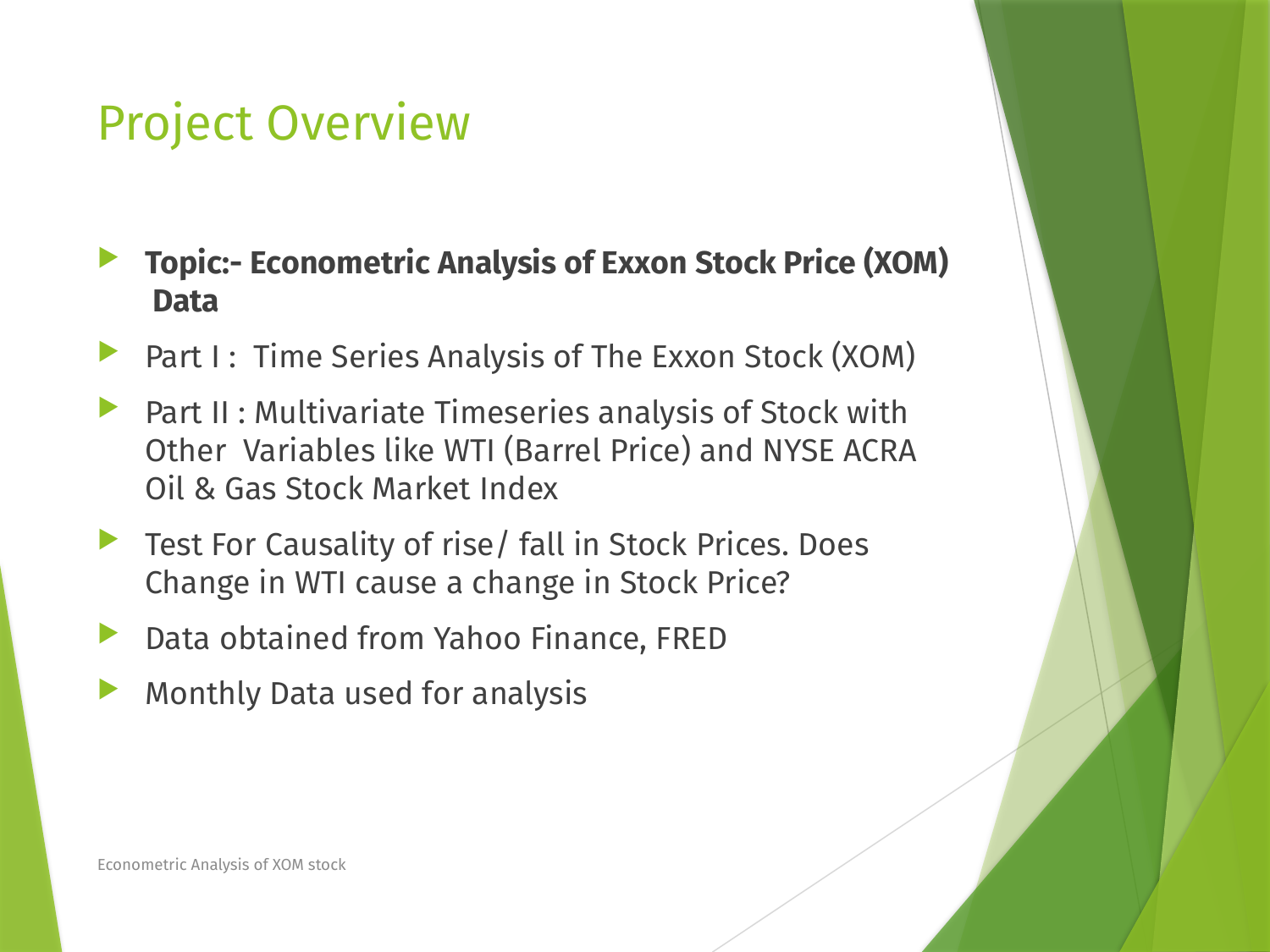

# Project Overview
Topic:- Econometric Analysis of Exxon Stock Price (XOM)  Data
Part I :  Time Series Analysis of The Exxon Stock (XOM)
Part II : Multivariate Timeseries analysis of Stock with Other  Variables like WTI (Barrel Price) and NYSE ACRA Oil & Gas Stock Market Index
Test For Causality of rise/ fall in Stock Prices. Does Change in WTI cause a change in Stock Price?
Data obtained from Yahoo Finance, FRED
Monthly Data used for analysis

Econometric Analysis of XOM stock